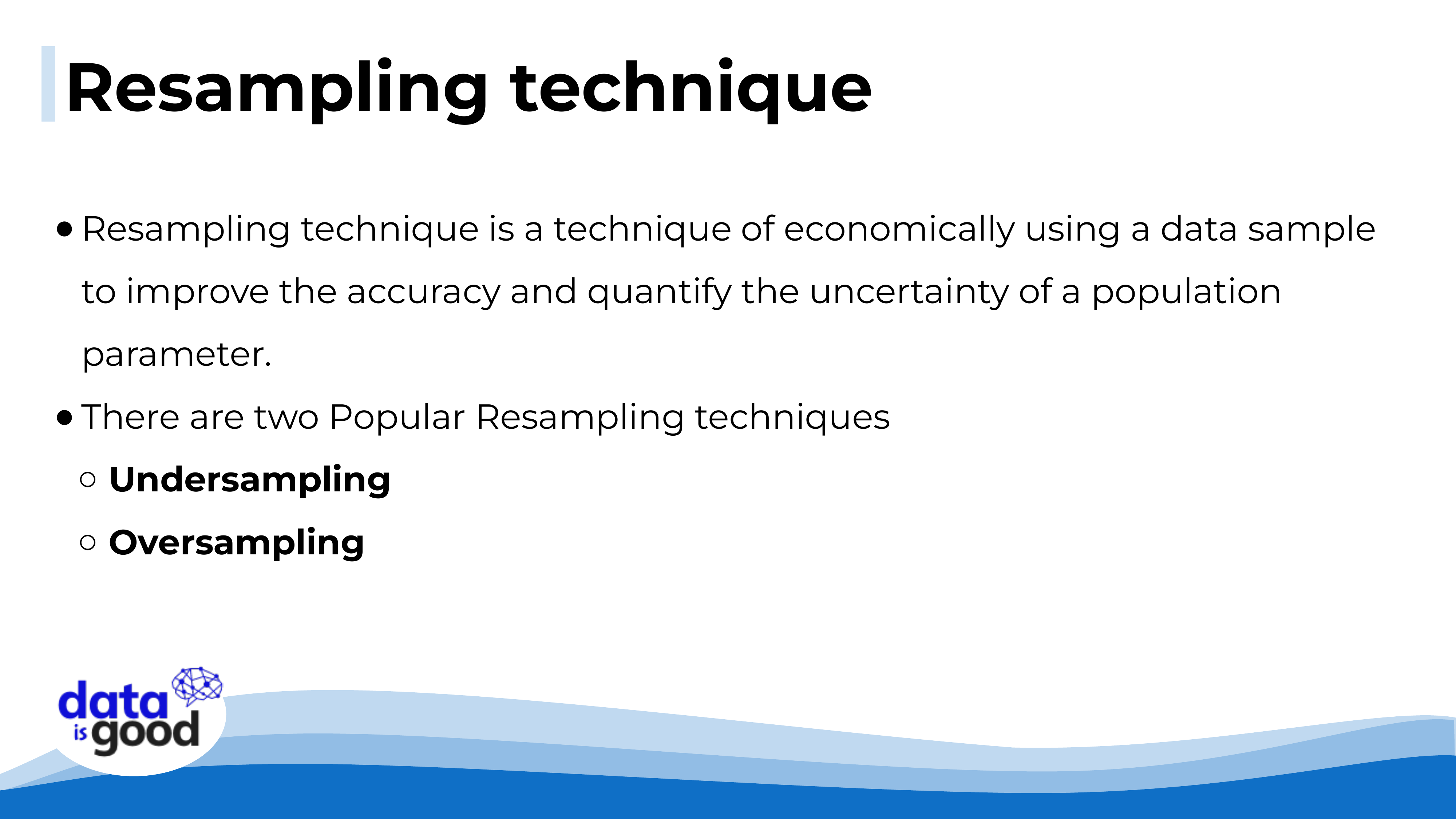

Resampling technique
Resampling technique is a technique of economically using a data sample to improve the accuracy and quantify the uncertainty of a population parameter.
There are two Popular Resampling techniques
Undersampling
Oversampling